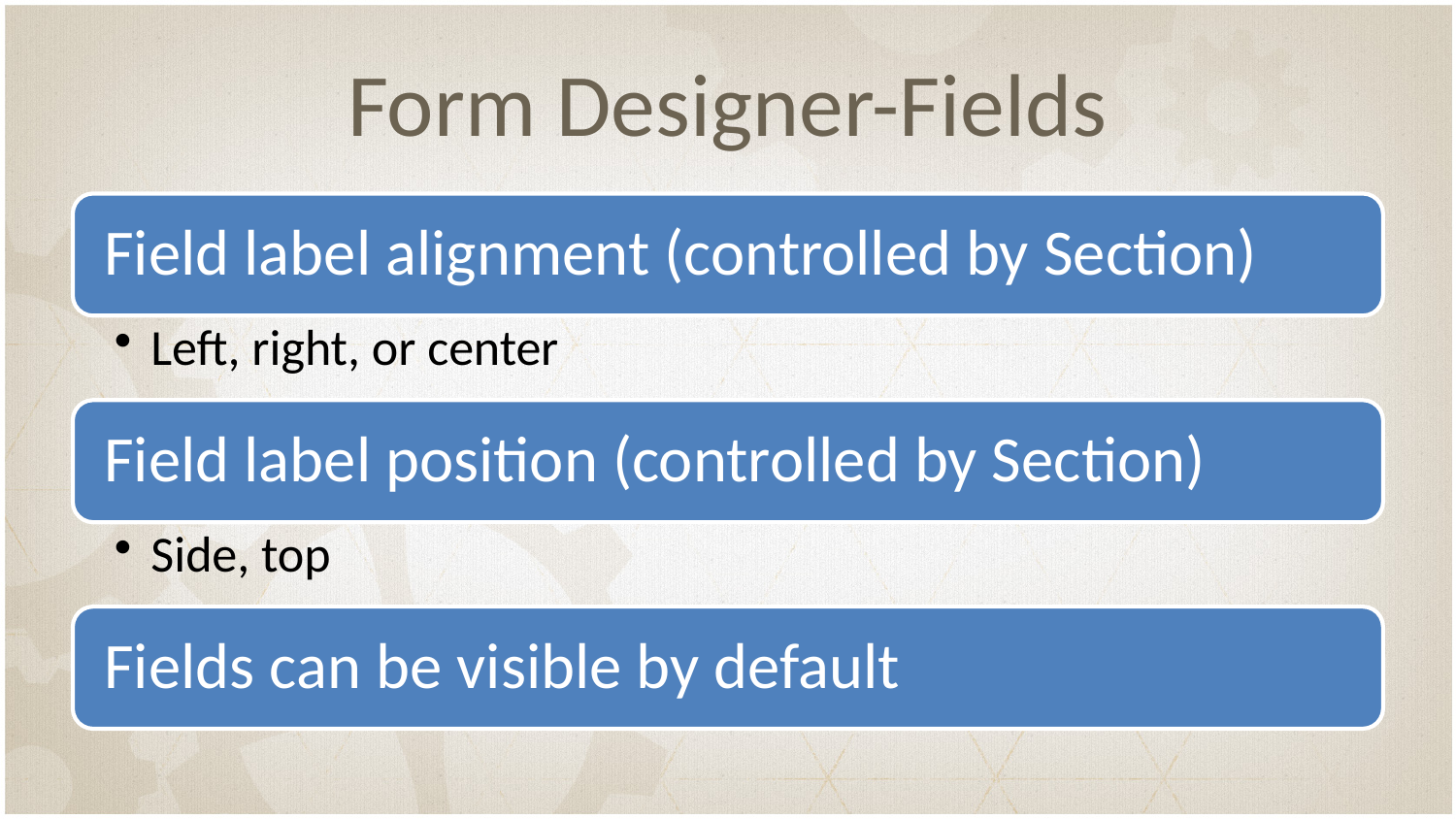

# Form Designer-Fields
Field label alignment (controlled by Section)
Left, right, or center
Field label position (controlled by Section)
Side, top
Fields can be visible by default